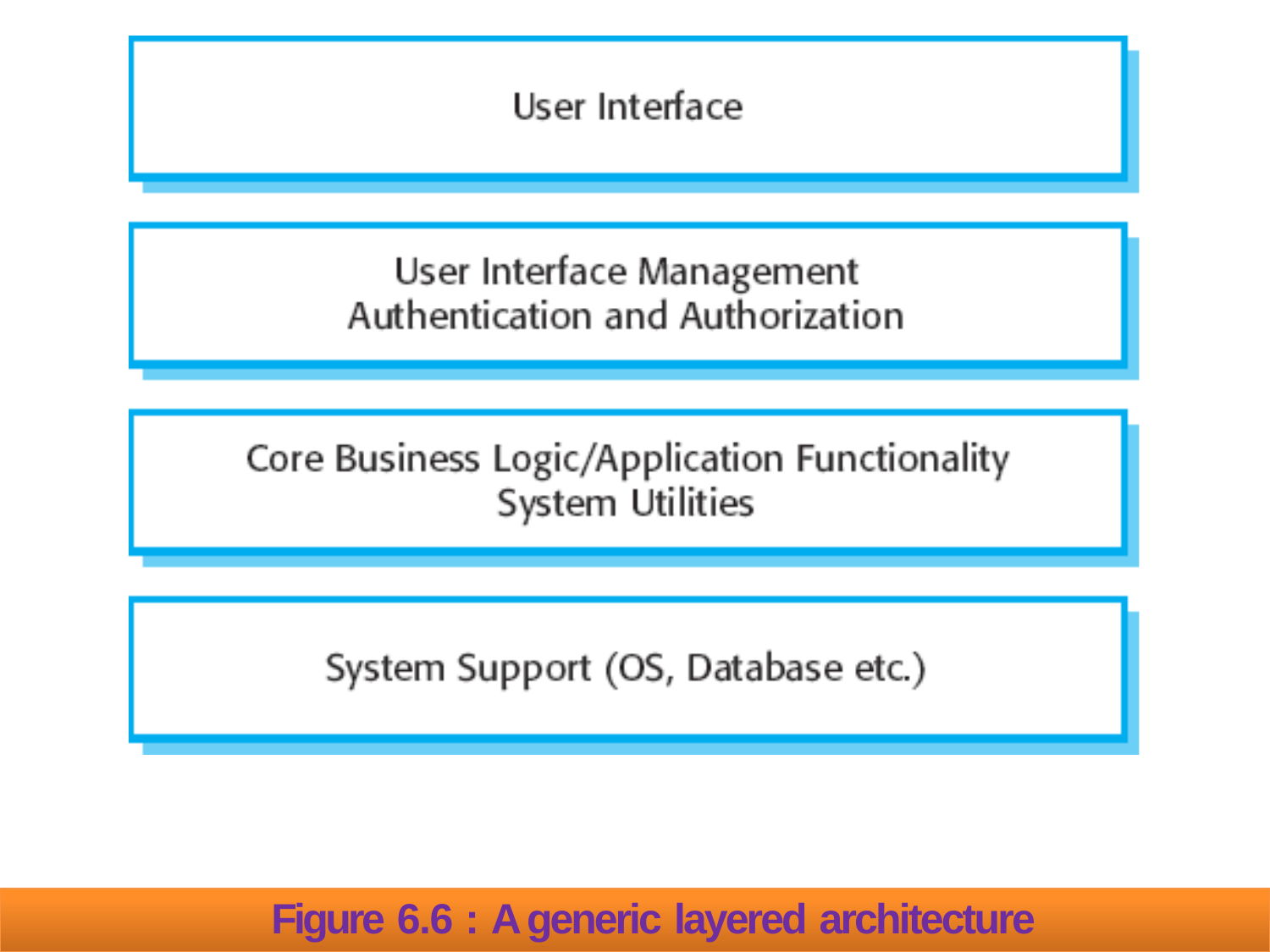

Figure 6.6 : A generic layered architecture